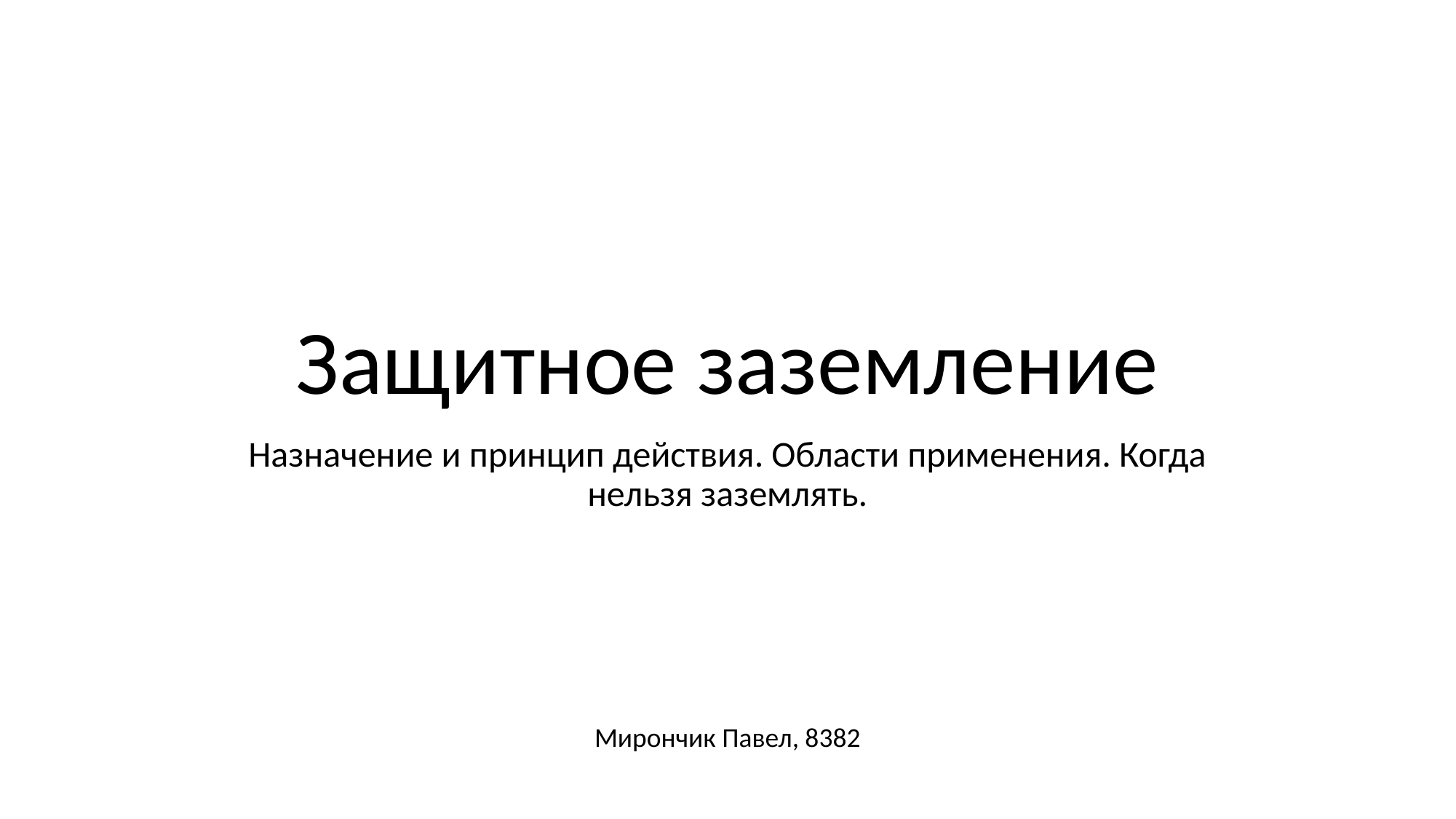

# Защитное заземление
Назначение и принцип действия. Области применения. Когда нельзя заземлять.
Мирончик Павел, 8382